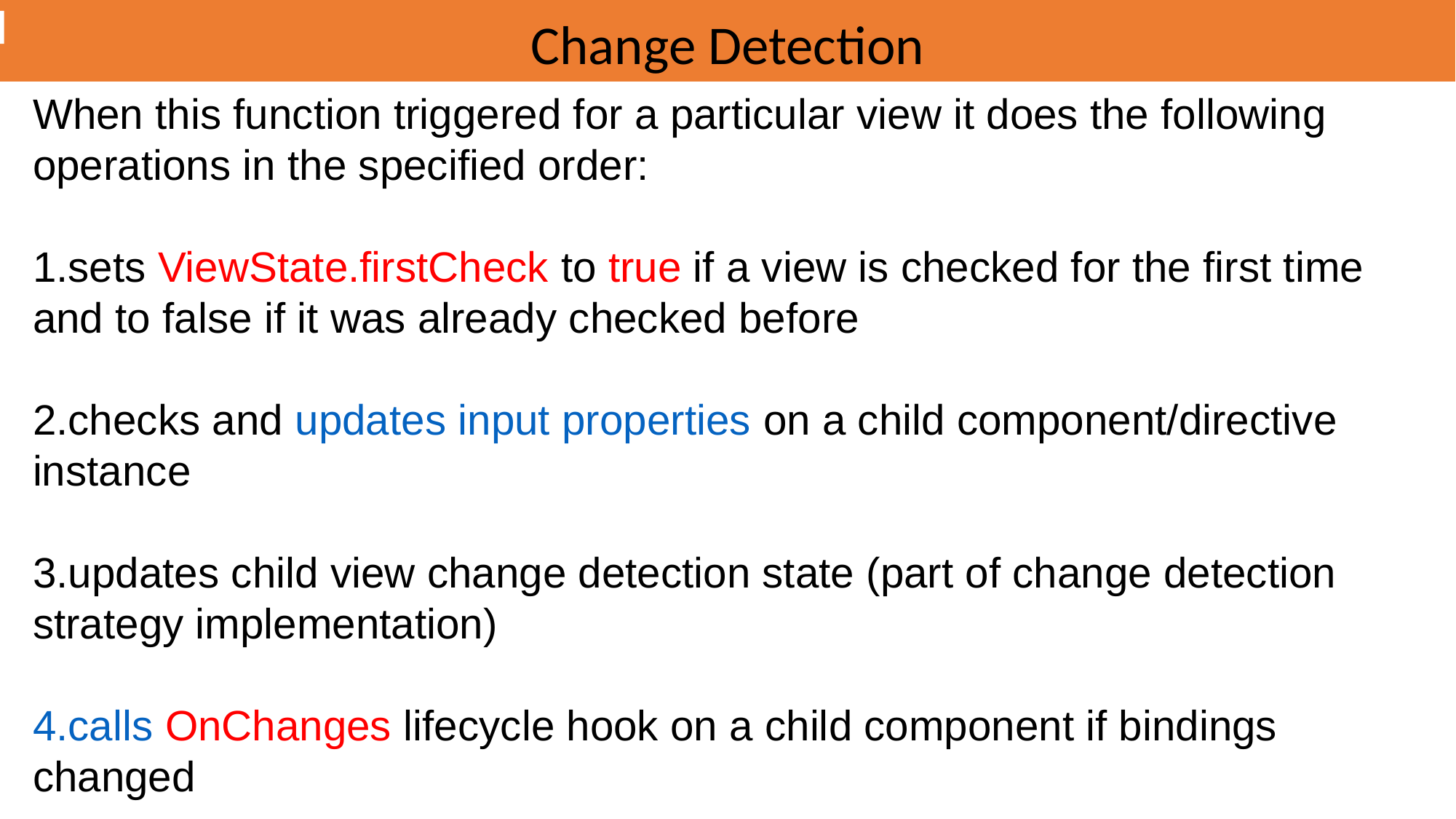

# Change Detection

When this function triggered for a particular view it does the following operations in the specified order:

sets ViewState.firstCheck to true if a view is checked for the first time and to false if it was already checked before

checks and updates input properties on a child component/directive instance

updates child view change detection state (part of change detection strategy implementation)

4.calls OnChanges lifecycle hook on a child component if bindings changed